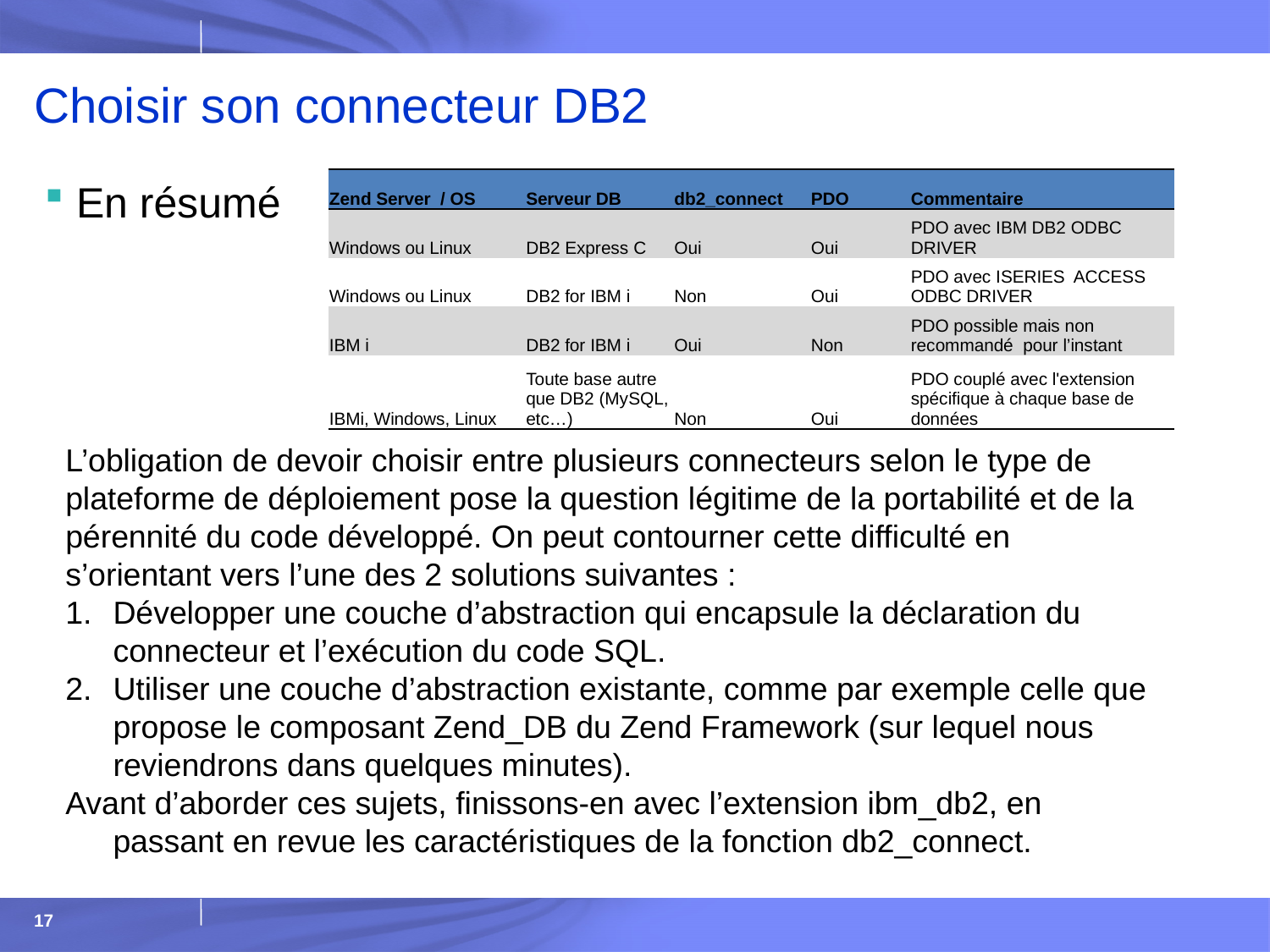

# Choisir son connecteur DB2
En résumé
| Zend Server / OS | Serveur DB | db2\_connect | PDO | Commentaire |
| --- | --- | --- | --- | --- |
| Windows ou Linux | DB2 Express C | Oui | Oui | PDO avec IBM DB2 ODBC DRIVER |
| Windows ou Linux | DB2 for IBM i | Non | Oui | PDO avec ISERIES ACCESS ODBC DRIVER |
| IBM i | DB2 for IBM i | Oui | Non | PDO possible mais non recommandé pour l’instant |
| IBMi, Windows, Linux | Toute base autre que DB2 (MySQL, etc…) | Non | Oui | PDO couplé avec l'extension spécifique à chaque base de données |
L’obligation de devoir choisir entre plusieurs connecteurs selon le type de plateforme de déploiement pose la question légitime de la portabilité et de la pérennité du code développé. On peut contourner cette difficulté en s’orientant vers l’une des 2 solutions suivantes :
Développer une couche d’abstraction qui encapsule la déclaration du connecteur et l’exécution du code SQL.
Utiliser une couche d’abstraction existante, comme par exemple celle que propose le composant Zend_DB du Zend Framework (sur lequel nous reviendrons dans quelques minutes).
Avant d’aborder ces sujets, finissons-en avec l’extension ibm_db2, en passant en revue les caractéristiques de la fonction db2_connect.
17